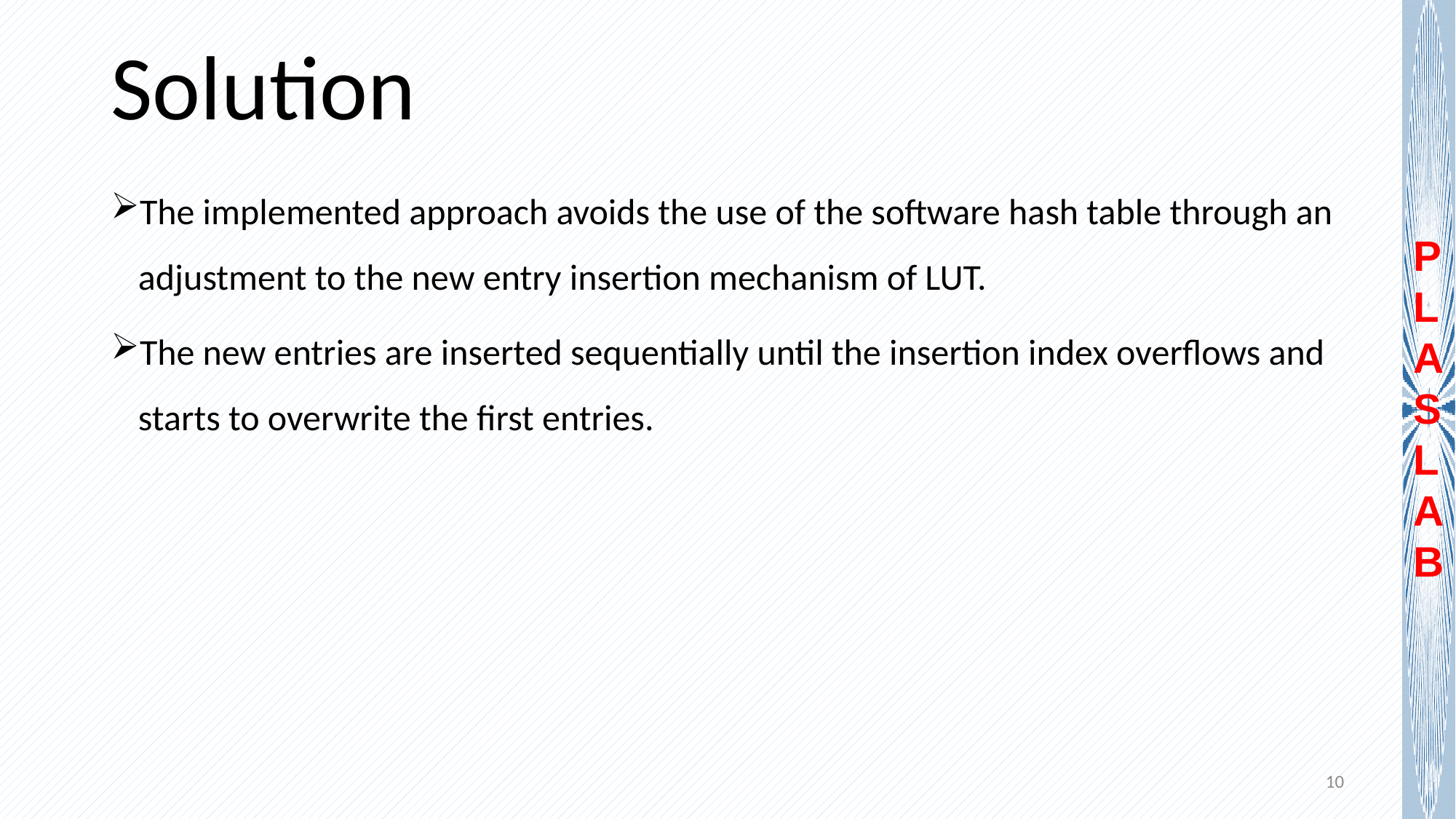

# Solution
The implemented approach avoids the use of the software hash table through an adjustment to the new entry insertion mechanism of LUT.
The new entries are inserted sequentially until the insertion index overflows and starts to overwrite the first entries.
10